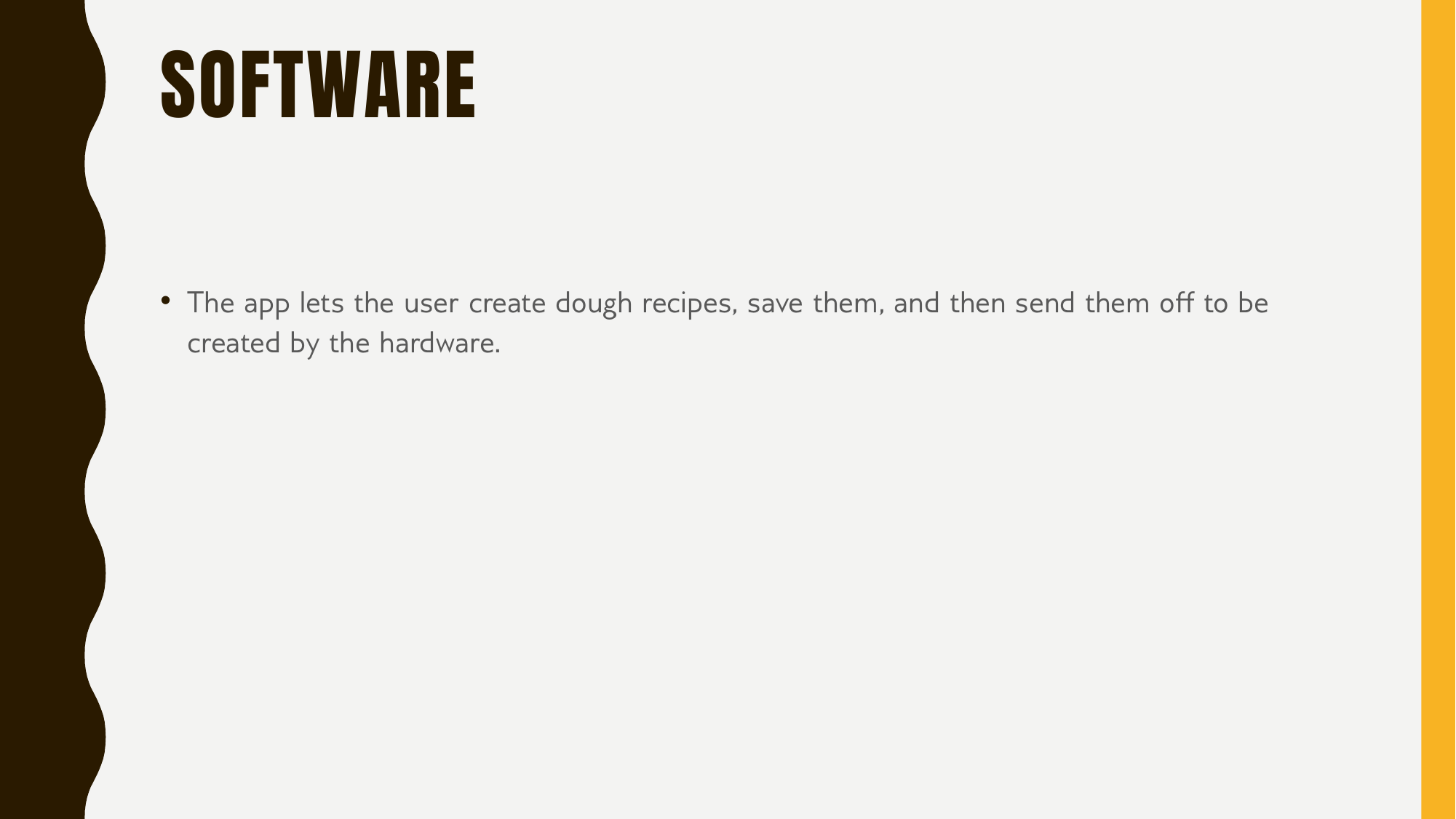

# SOFTWARE
The app lets the user create dough recipes, save them, and then send them off to be created by the hardware.